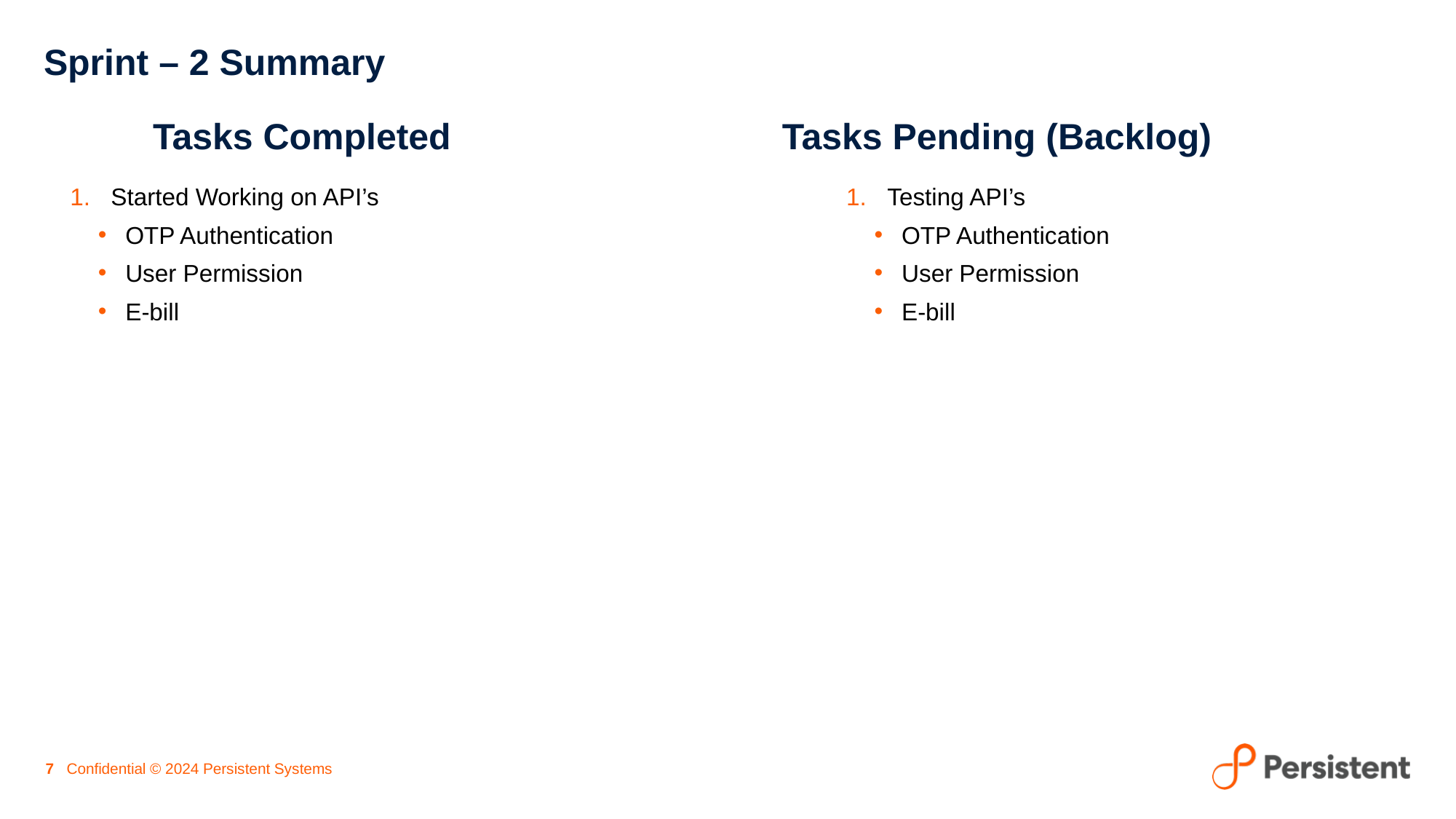

# Sprint – 2 Summary
	Tasks Completed		                   Tasks Pending (Backlog)
Started Working on API’s
OTP Authentication
User Permission
E-bill

Testing API’s
OTP Authentication
User Permission
E-bill

7   Confidential © 2024 Persistent Systems